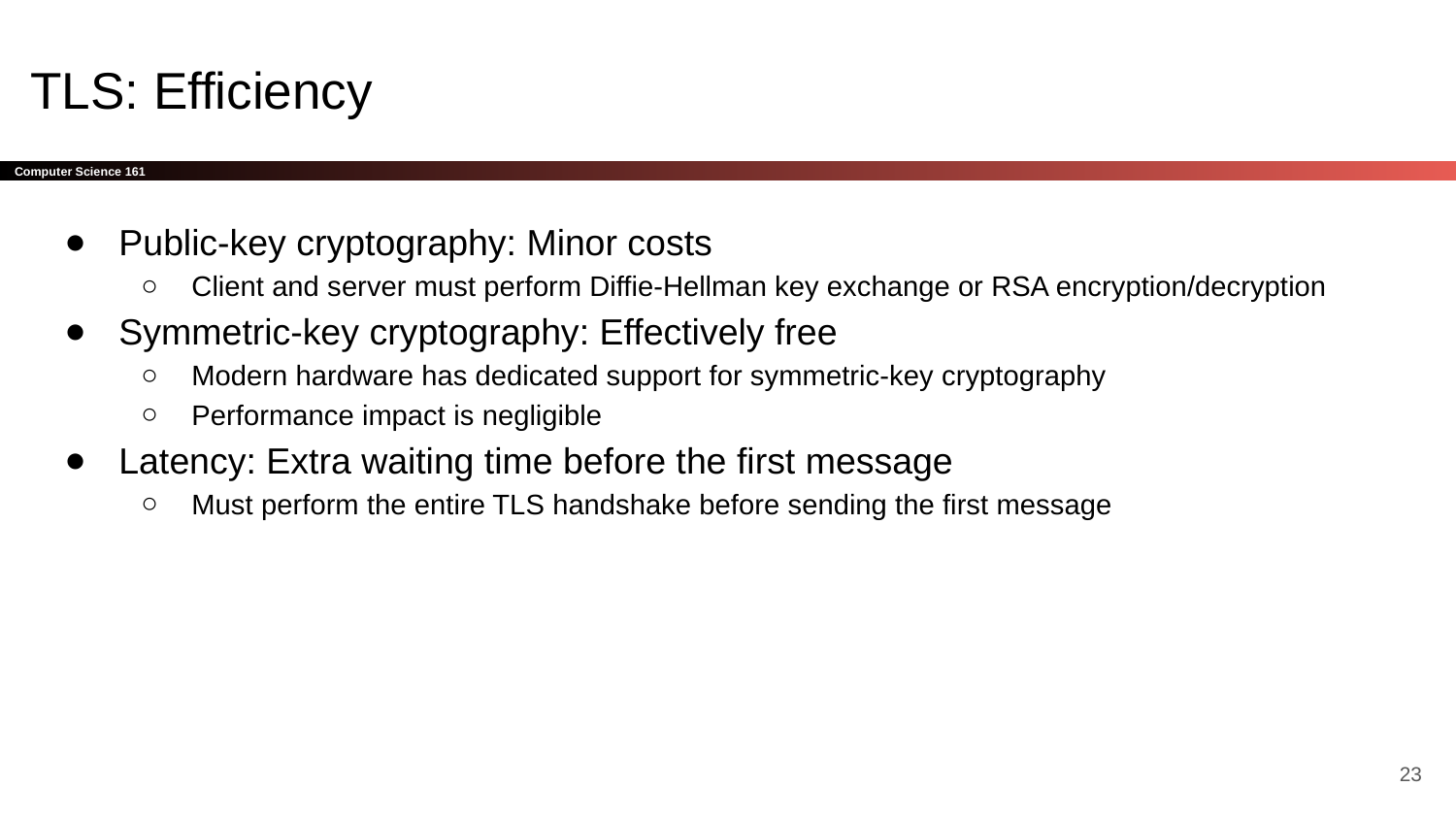

# TLS: Efficiency
Public-key cryptography: Minor costs
Client and server must perform Diffie-Hellman key exchange or RSA encryption/decryption
Symmetric-key cryptography: Effectively free
Modern hardware has dedicated support for symmetric-key cryptography
Performance impact is negligible
Latency: Extra waiting time before the first message
Must perform the entire TLS handshake before sending the first message
23